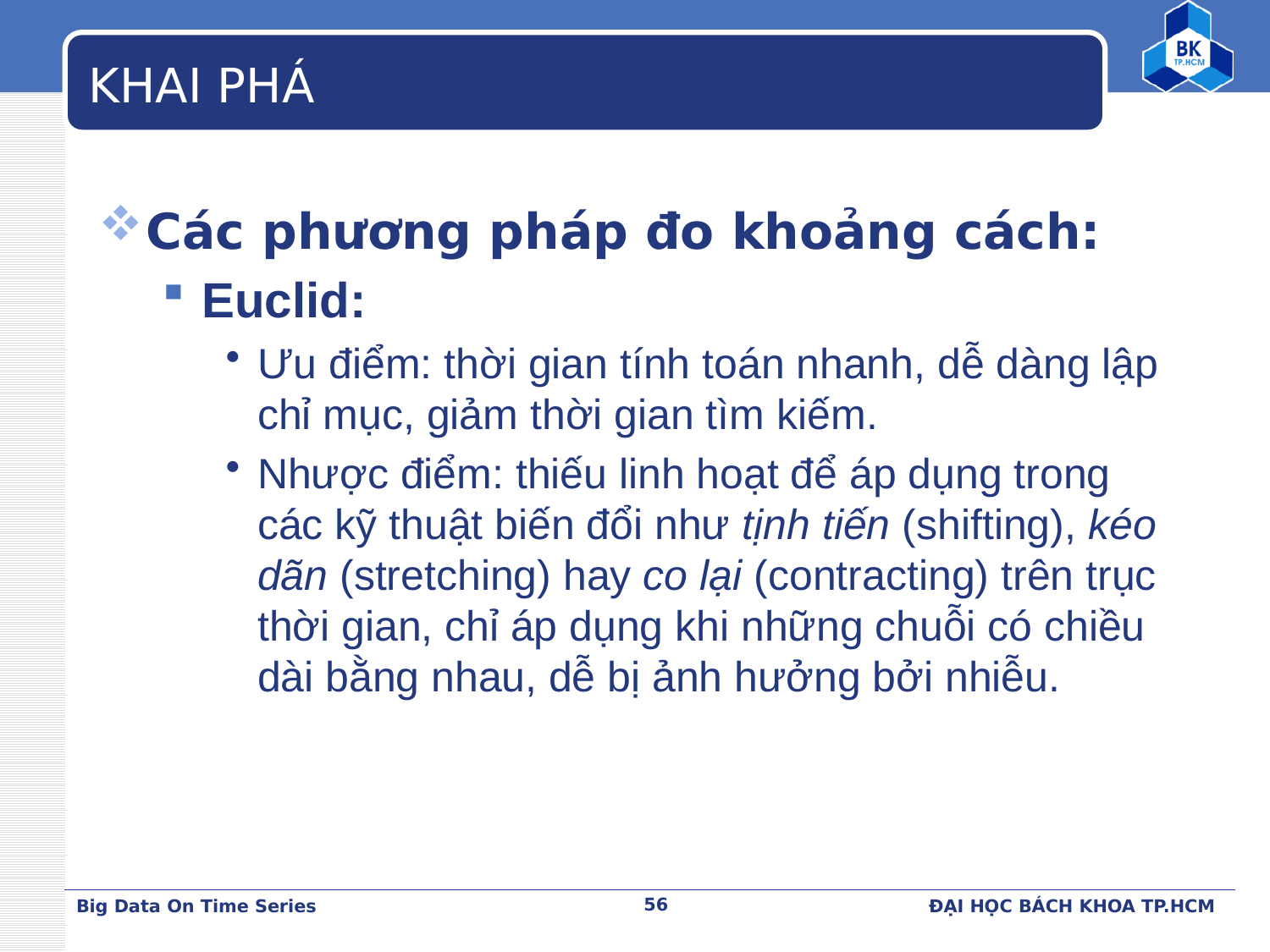

# KHAI PHÁ
Các phương pháp đo khoảng cách:
Euclid:
Ưu điểm: thời gian tính toán nhanh, dễ dàng lập chỉ mục, giảm thời gian tìm kiếm.
Nhược điểm: thiếu linh hoạt để áp dụng trong các kỹ thuật biến đổi như tịnh tiến (shifting), kéo dãn (stretching) hay co lại (contracting) trên trục thời gian, chỉ áp dụng khi những chuỗi có chiều dài bằng nhau, dễ bị ảnh hưởng bởi nhiễu.

56
Big Data On Time Series
ĐẠI HỌC BÁCH KHOA TP.HCM